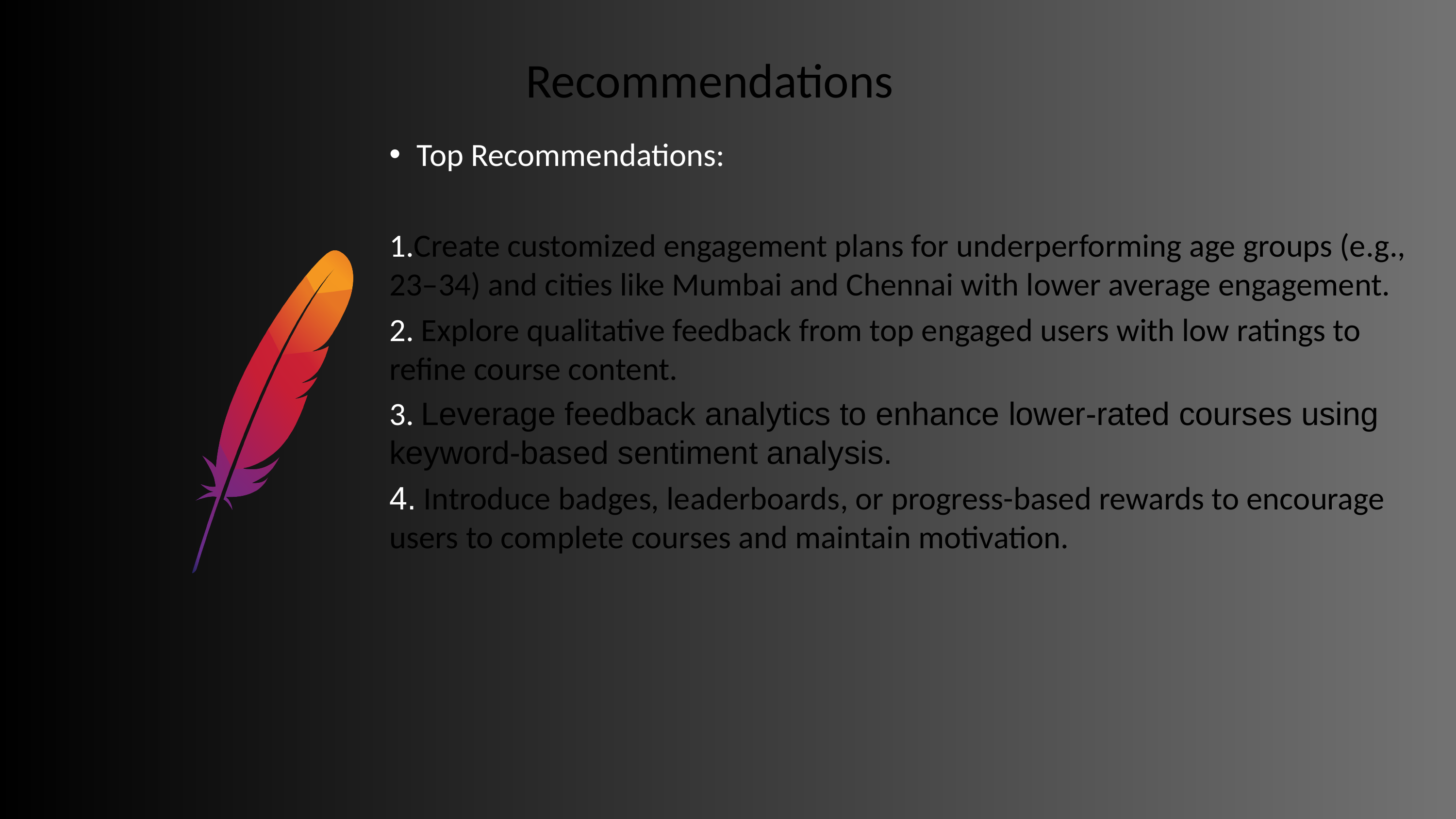

# Recommendations
Top Recommendations:

1.Create customized engagement plans for underperforming age groups (e.g., 23–34) and cities like Mumbai and Chennai with lower average engagement.
2. Explore qualitative feedback from top engaged users with low ratings to refine course content.
3. Leverage feedback analytics to enhance lower-rated courses using keyword-based sentiment analysis.
4. Introduce badges, leaderboards, or progress-based rewards to encourage users to complete courses and maintain motivation.